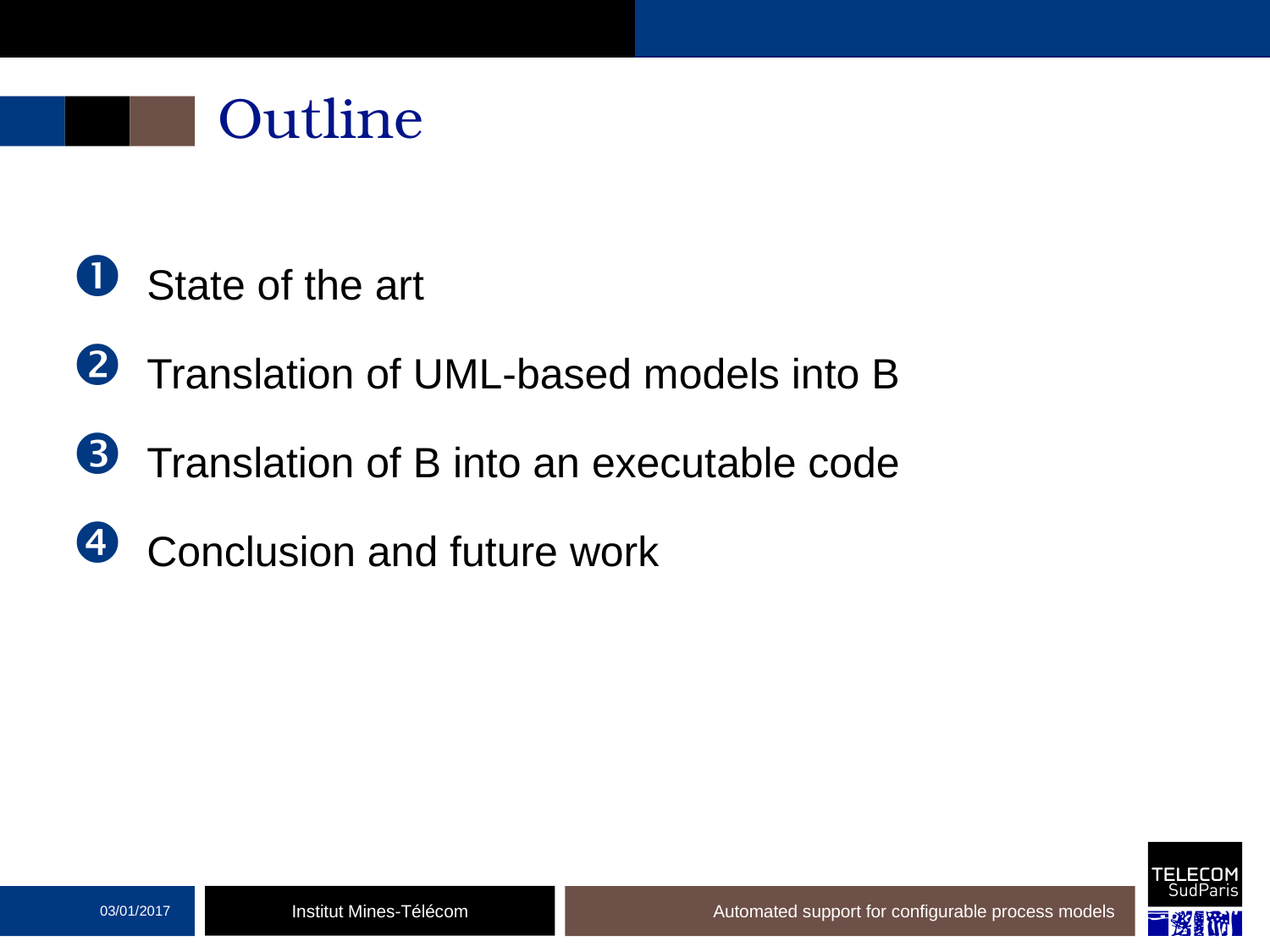

# Outline
State of the art

Translation of UML-based models into B

Translation of B into an executable code

Conclusion and future work
03/01/2017
Automated support for configurable process models